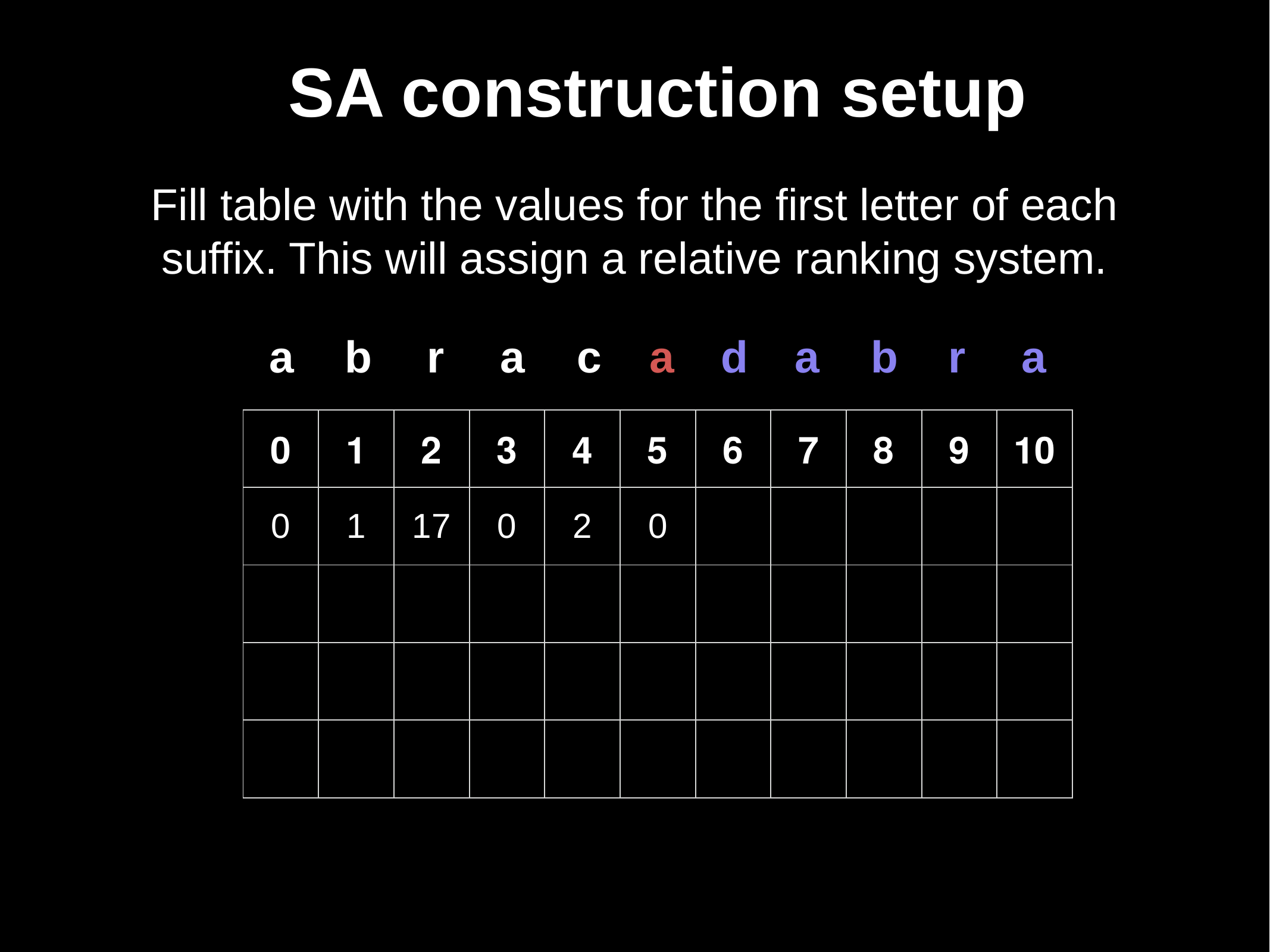

SA construction setup
Fill table with the values for the first letter of each suffix. This will assign a relative ranking system.
a
b
r
a
c
a
d
a
b
r
a
| 0 | 1 | 2 | 3 | 4 | 5 | 6 | 7 | 8 | 9 | 10 |
| --- | --- | --- | --- | --- | --- | --- | --- | --- | --- | --- |
| 0 | 1 | 17 | 0 | 2 | 0 |  |  |  |  |  |
|  |  |  |  |  |  |  |  |  |  |  |
|  |  |  |  |  |  |  |  |  |  |  |
|  |  |  |  |  |  |  |  |  |  |  |